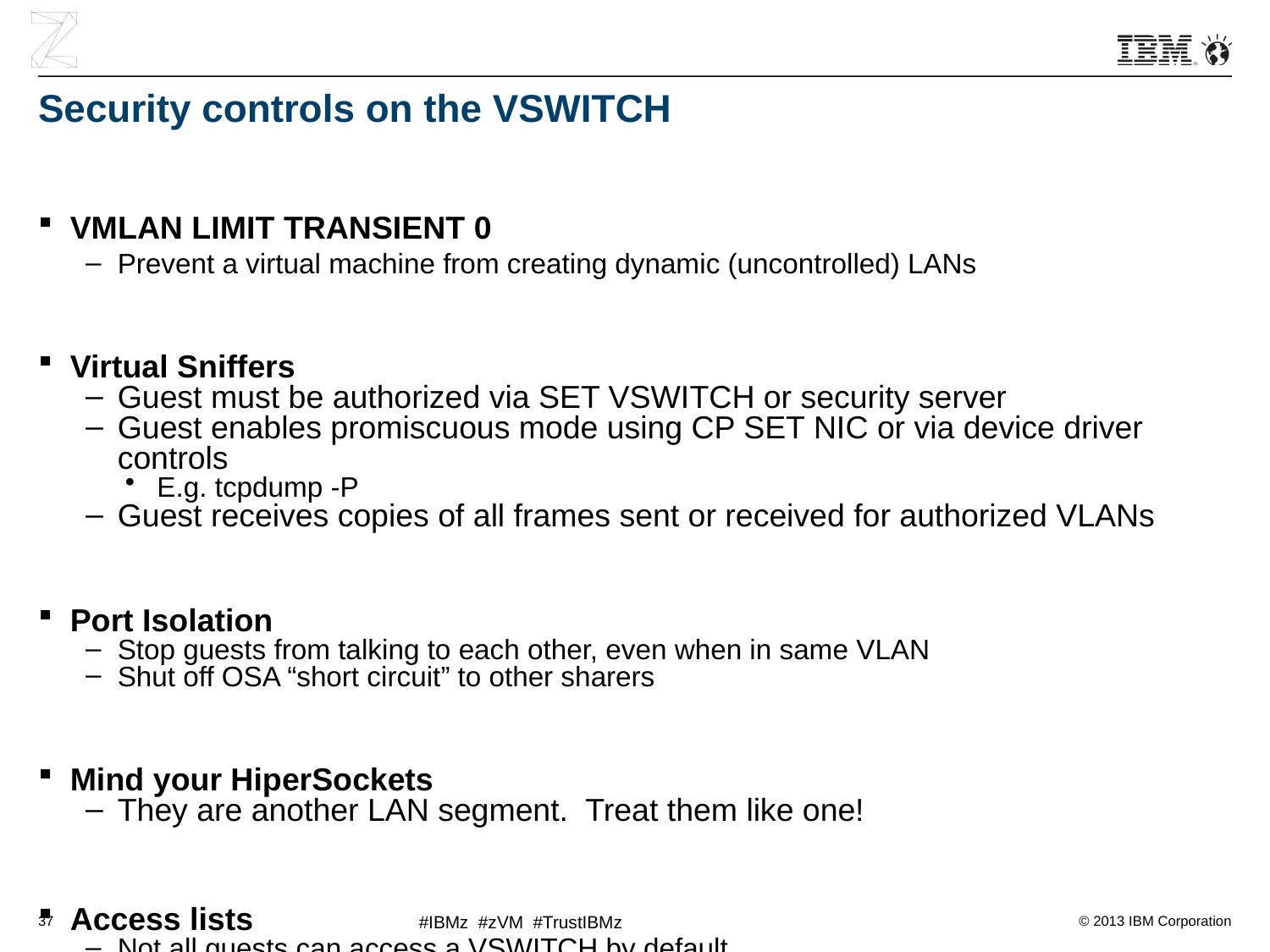

# Security controls on the VSWITCH
VMLAN LIMIT TRANSIENT 0
Prevent a virtual machine from creating dynamic (uncontrolled) LANs

Virtual Sniffers
Guest must be authorized via SET VSWITCH or security server
Guest enables promiscuous mode using CP SET NIC or via device driver controls
E.g. tcpdump -P
Guest receives copies of all frames sent or received for authorized VLANs

Port Isolation
Stop guests from talking to each other, even when in same VLAN
Shut off OSA “short circuit” to other sharers

Mind your HiperSockets
They are another LAN segment.  Treat them like one!

Access lists
Not all guests can access a VSWITCH by default ….
37
#IBMz  #zVM  #TrustIBMz